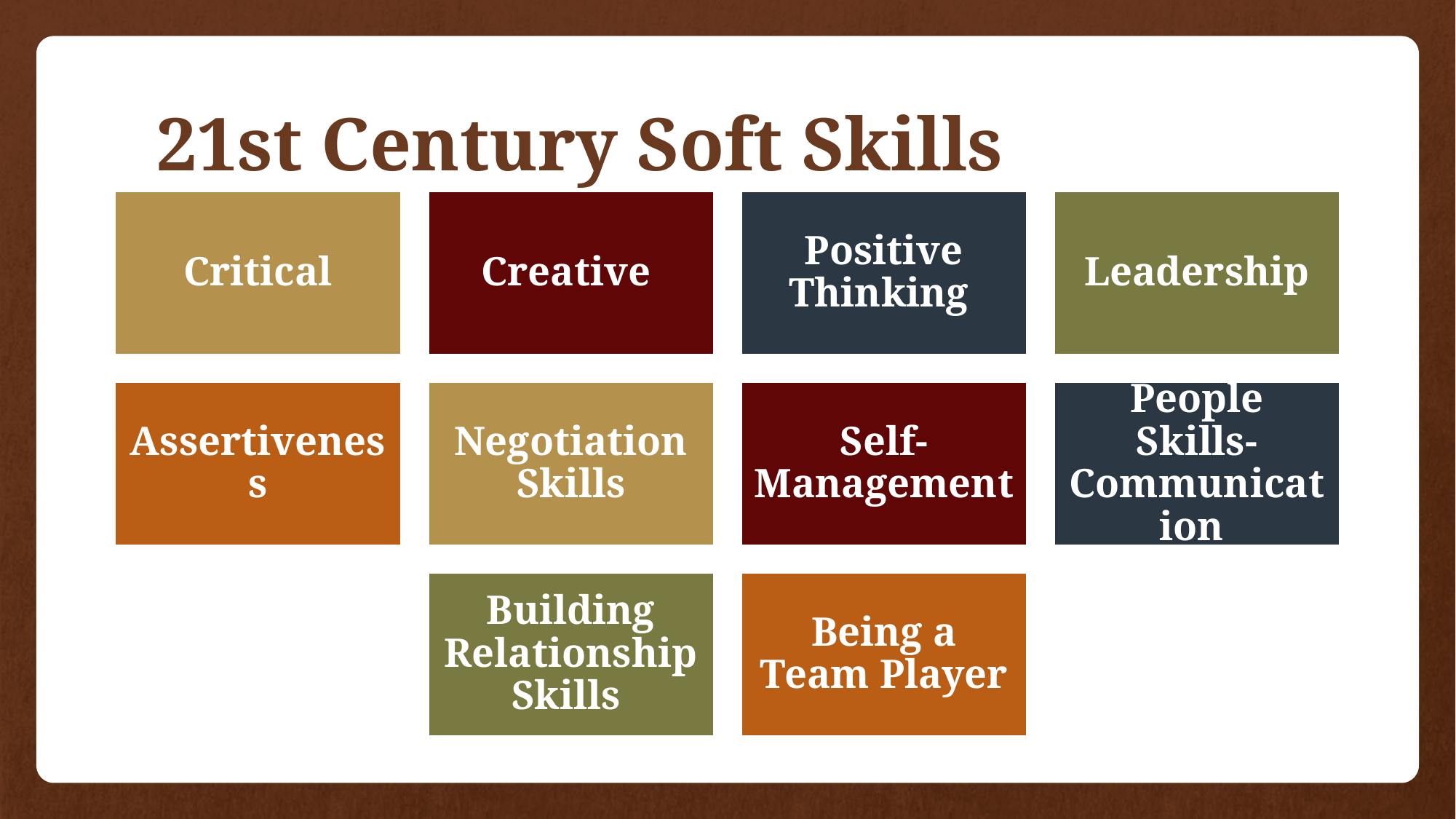

# 21st Century Soft Skills
Critical
Creative
Positive Thinking
Leadership
Assertiveness
Negotiation Skills
Self-Management
People Skills-Communication
Building Relationship Skills
Being a Team Player